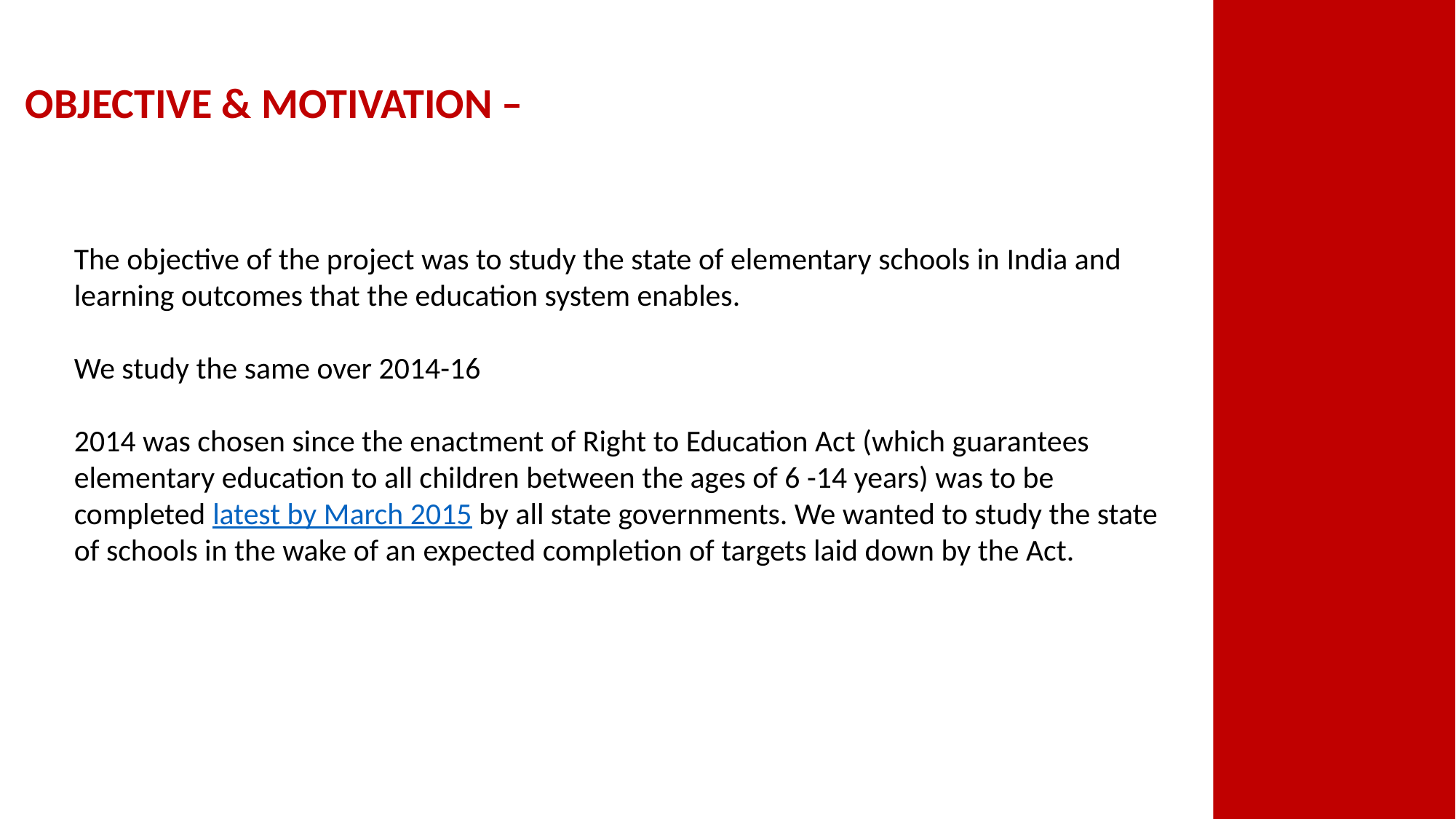

OBJECTIVE & MOTIVATION –
The objective of the project was to study the state of elementary schools in India and learning outcomes that the education system enables.

We study the same over 2014-16

2014 was chosen since the enactment of Right to Education Act (which guarantees elementary education to all children between the ages of 6 -14 years) was to be completed latest by March 2015 by all state governments. We wanted to study the state of schools in the wake of an expected completion of targets laid down by the Act.